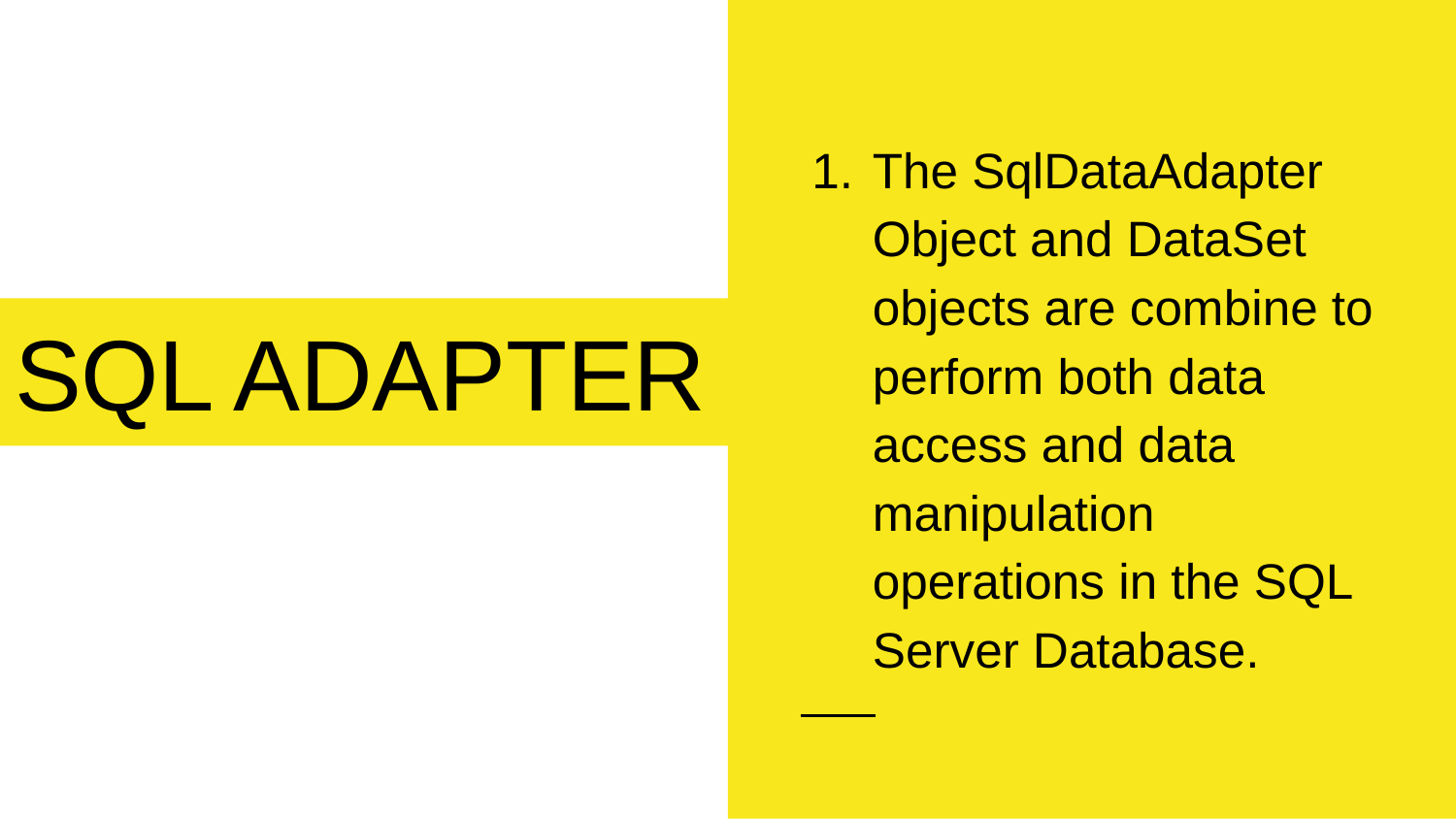

The SqlDataAdapter Object and DataSet objects are combine to perform both data access and data manipulation operations in the SQL Server Database.

# SQL ADAPTER